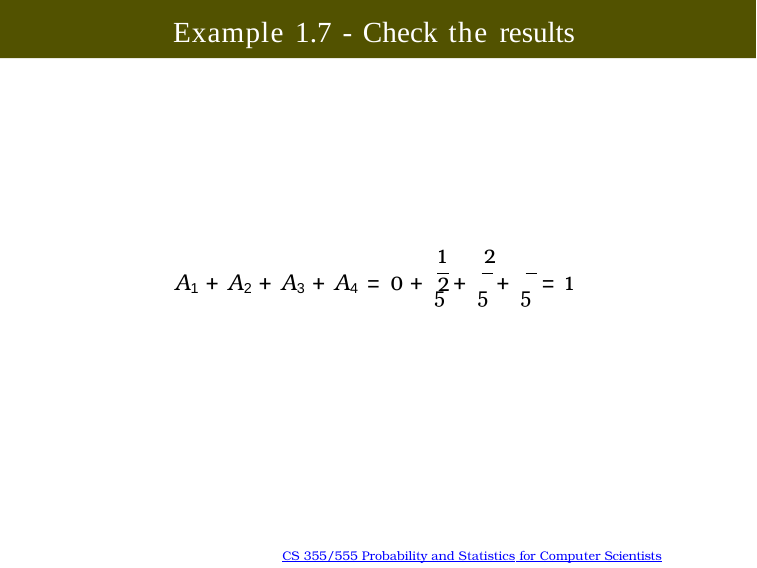

Example 1.7 - Check the results
1	2	2
A1 + A2 + A3 + A4 = 0 + 5 + 5 + 5 = 1

Copyright @2022, Ivan Mann
CS 355/555 Probability and Statistics for Computer Scientists
22/